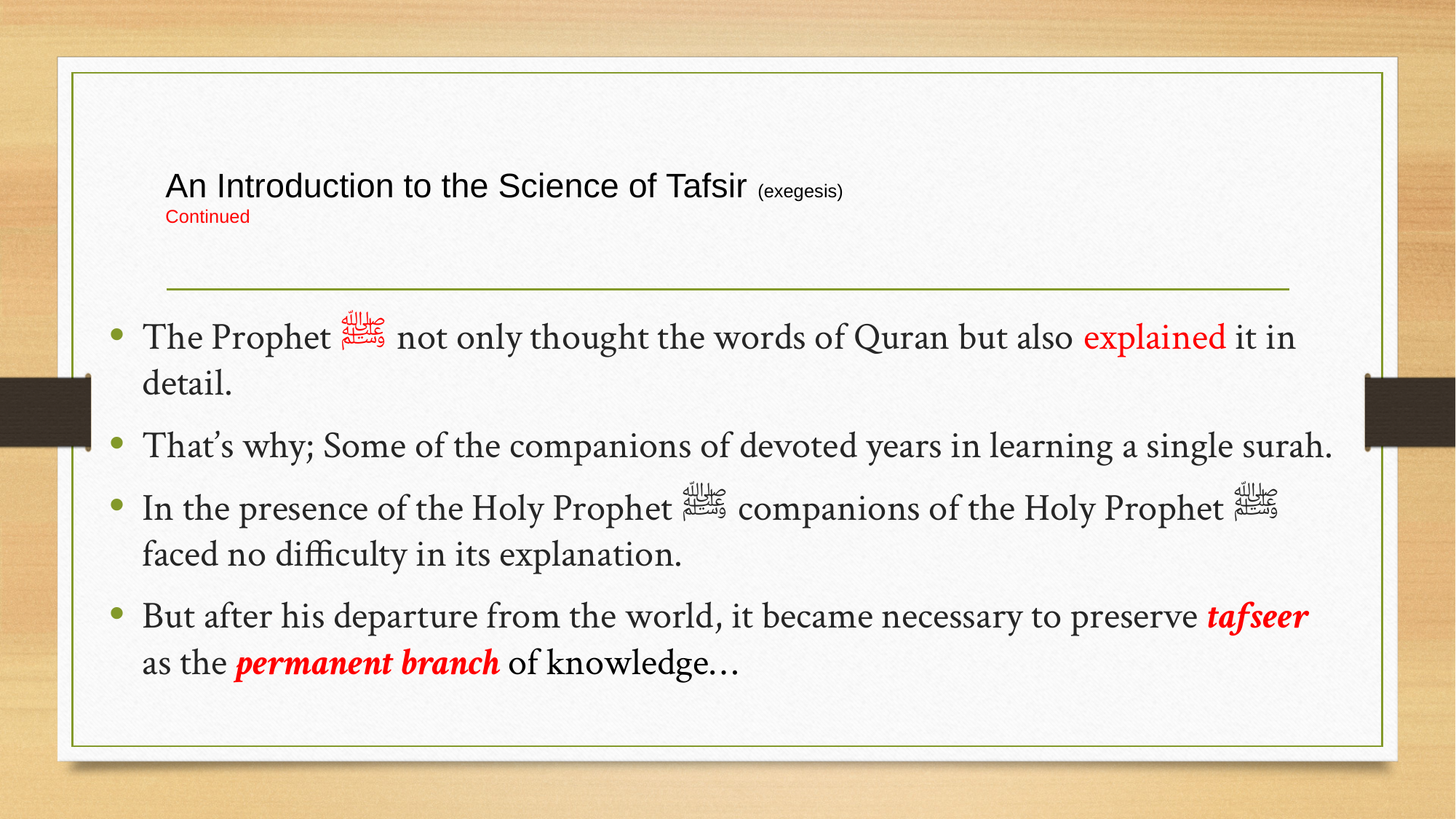

# An Introduction to the Science of Tafsir (exegesis) Continued
The Prophet ﷺ not only thought the words of Quran but also explained it in detail.
That’s why; Some of the companions of devoted years in learning a single surah.
In the presence of the Holy Prophet ﷺ companions of the Holy Prophet ﷺ faced no difficulty in its explanation.
But after his departure from the world, it became necessary to preserve tafseer as the permanent branch of knowledge…